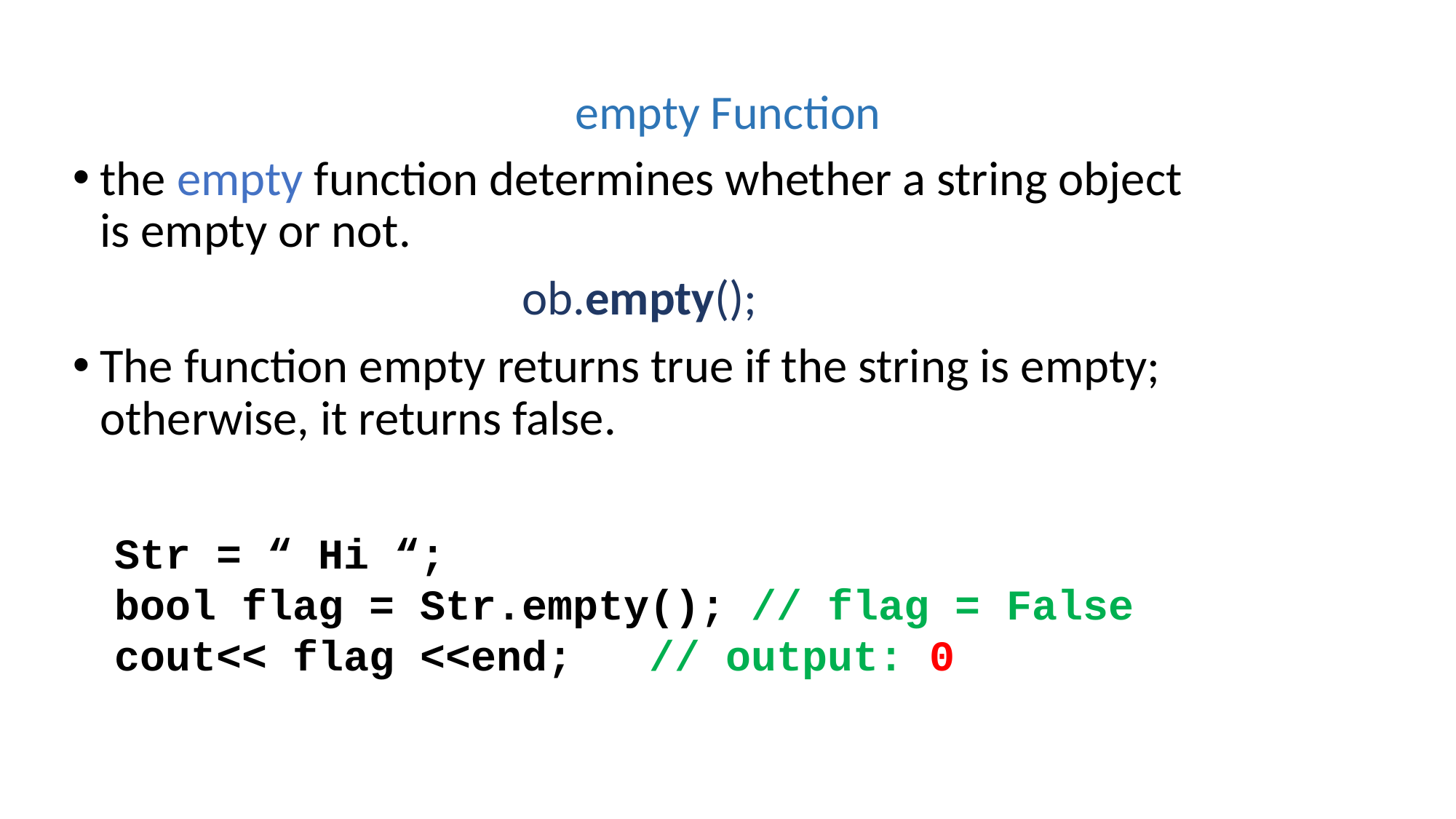

# empty Function
the empty function determines whether a string object is empty or not.
ob.empty();
The function empty returns true if the string is empty; otherwise, it returns false.
Str = “ Hi “;
bool flag = Str.empty(); // flag = False
cout<< flag <<end;   // output: 0